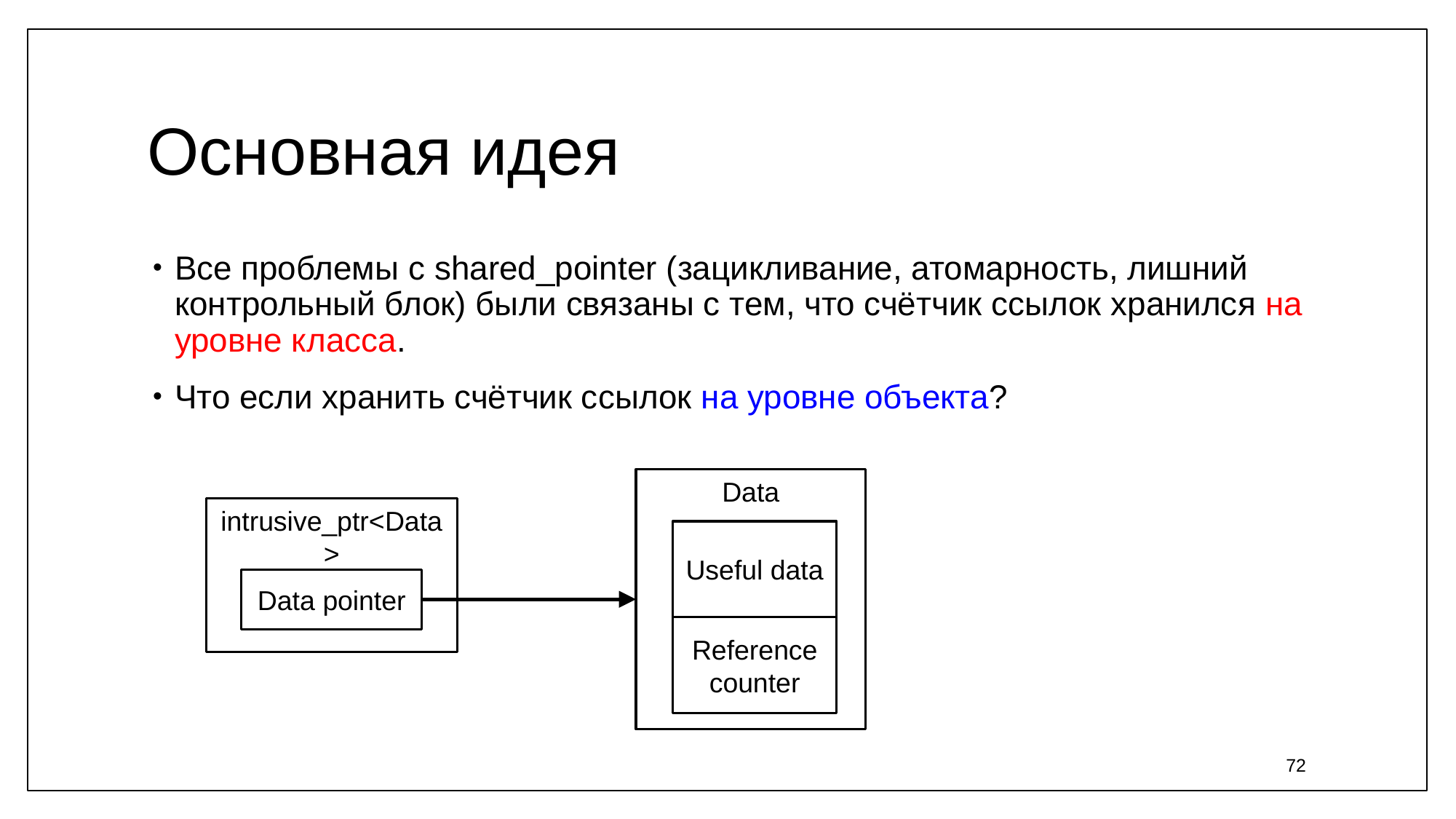

# Основная идея
Все проблемы с shared_pointer (зацикливание, атомарность, лишний контрольный блок) были связаны с тем, что счётчик ссылок хранился на уровне класса.
Что если хранить счётчик ссылок на уровне объекта?

Data
intrusive_ptr<Data>
Useful data
Data pointer
Reference counter
72